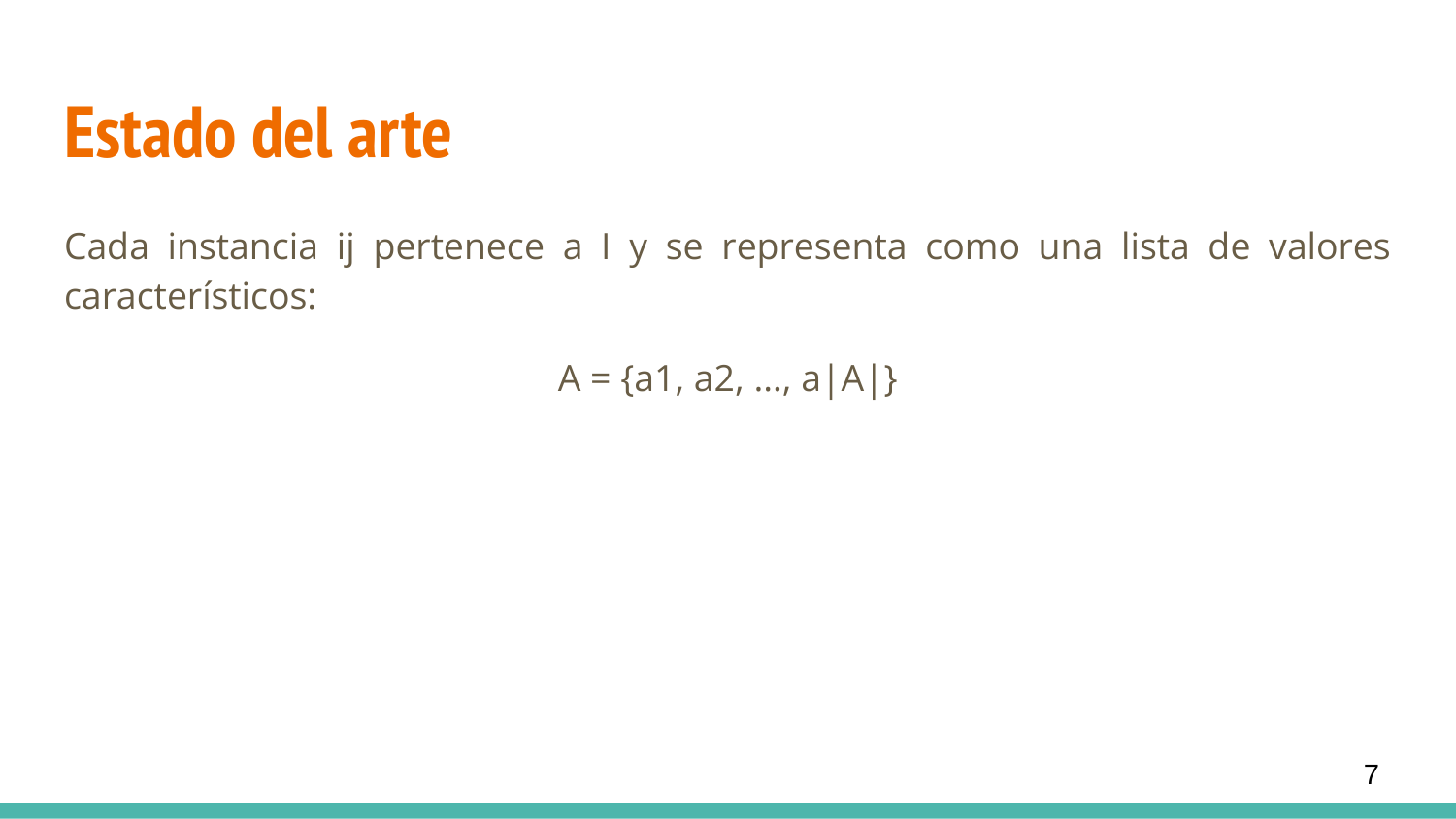

# Estado del arte
Cada instancia ij pertenece a I y se representa como una lista de valores característicos:
A = {a1, a2, ..., a|A|}

7